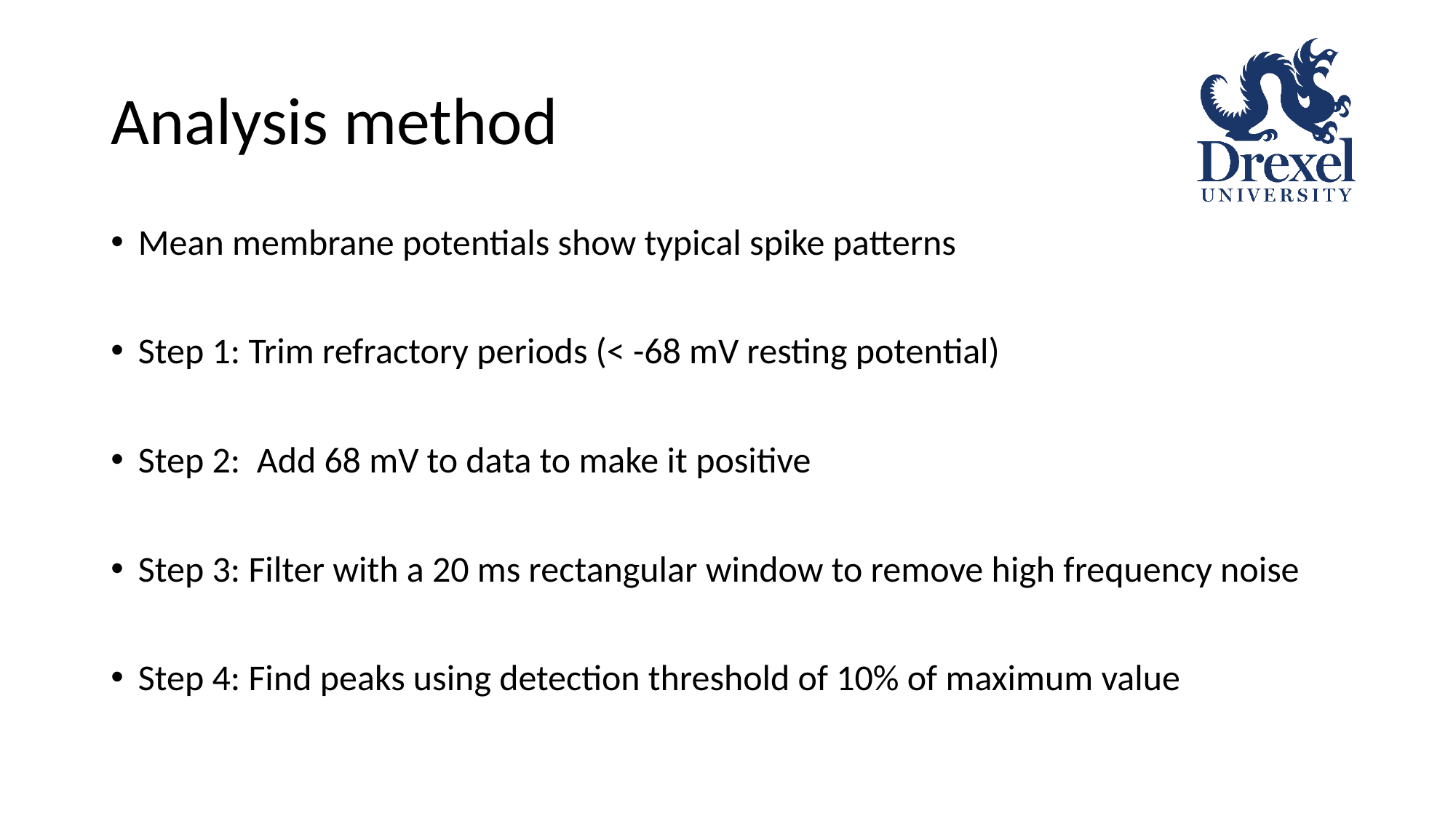

# Analysis method
Mean membrane potentials show typical spike patterns

Step 1: Trim refractory periods (< -68 mV resting potential)

Step 2:  Add 68 mV to data to make it positive

Step 3: Filter with a 20 ms rectangular window to remove high frequency noise

Step 4: Find peaks using detection threshold of 10% of maximum value